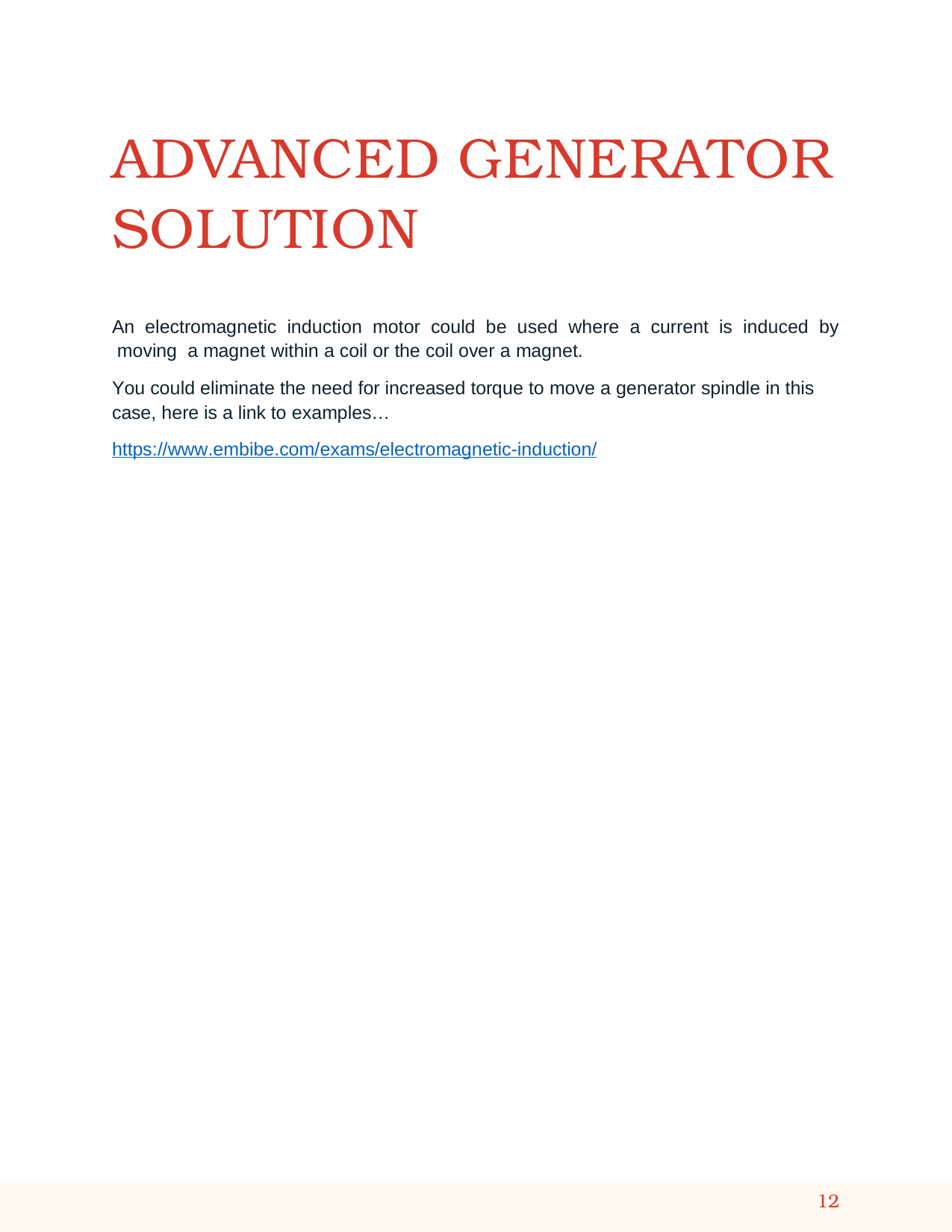

# ADVANCED GENERATOR SOLUTION
An  electromagnetic  induction  motor  could  be  used  where  a  current  is  induced  by  moving  a magnet within a coil or the coil over a magnet.
You could eliminate the need for increased torque to move a generator spindle in this case, here is a link to examples…
https://www.embibe.com/exams/electromagnetic-induction/
12